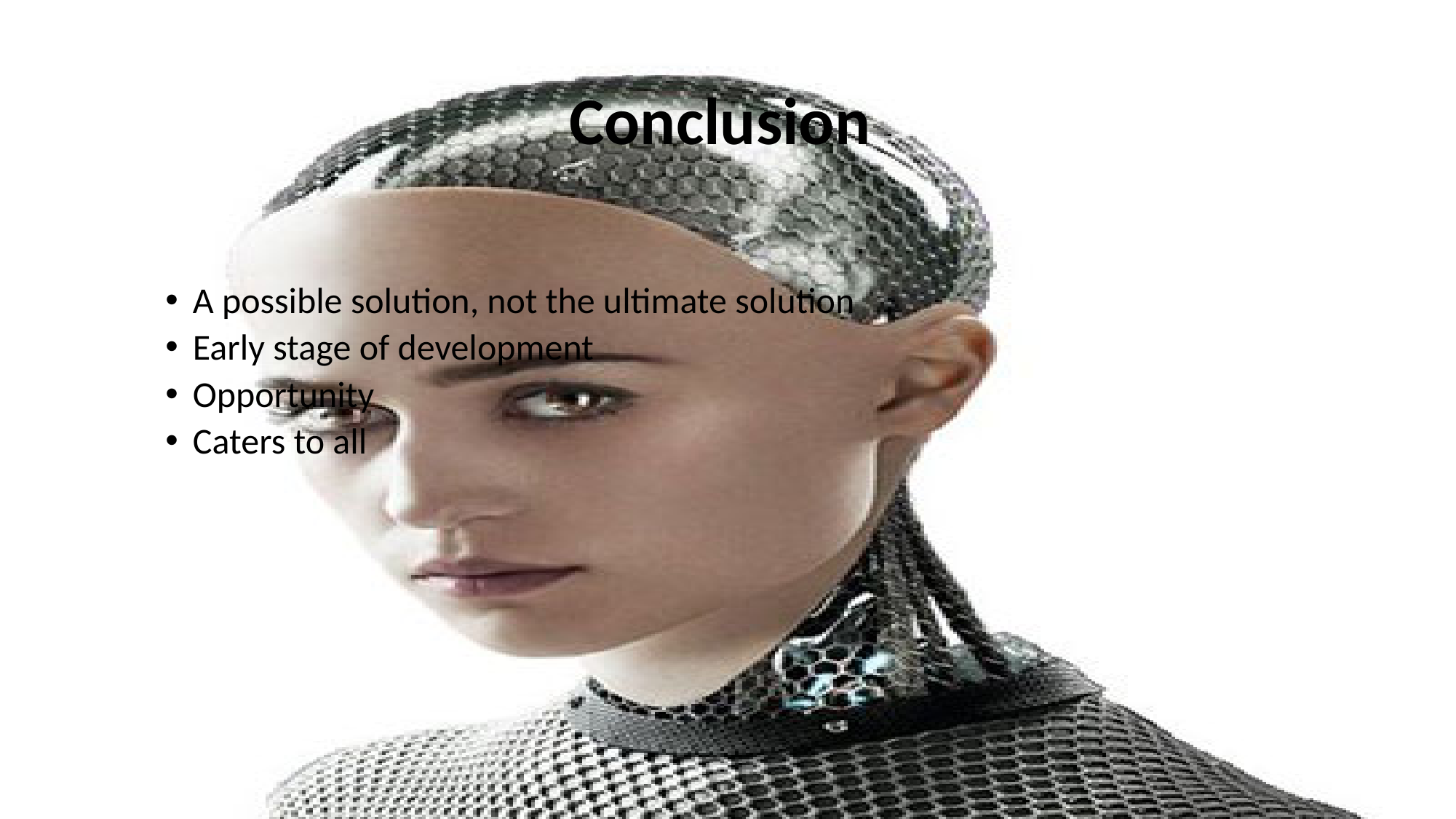

# Conclusion

A possible solution, not the ultimate solution
Early stage of development
Opportunity
Caters to all